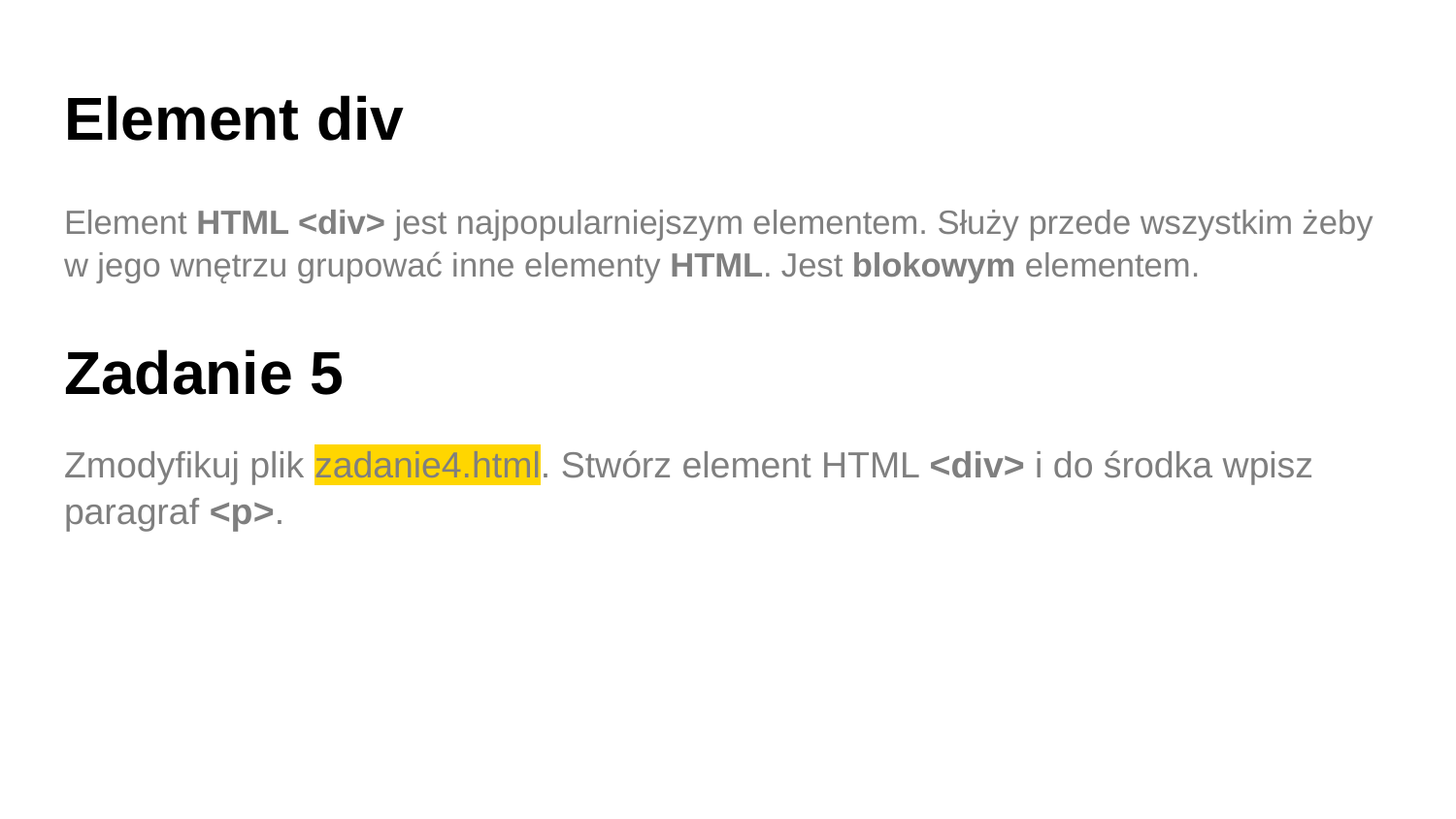

# Element div
Element HTML <div> jest najpopularniejszym elementem. Służy przede wszystkim żeby w jego wnętrzu grupować inne elementy HTML. Jest blokowym elementem.
Zadanie 5
Zmodyfikuj plik zadanie4.html. Stwórz element HTML <div> i do środka wpisz paragraf <p>.